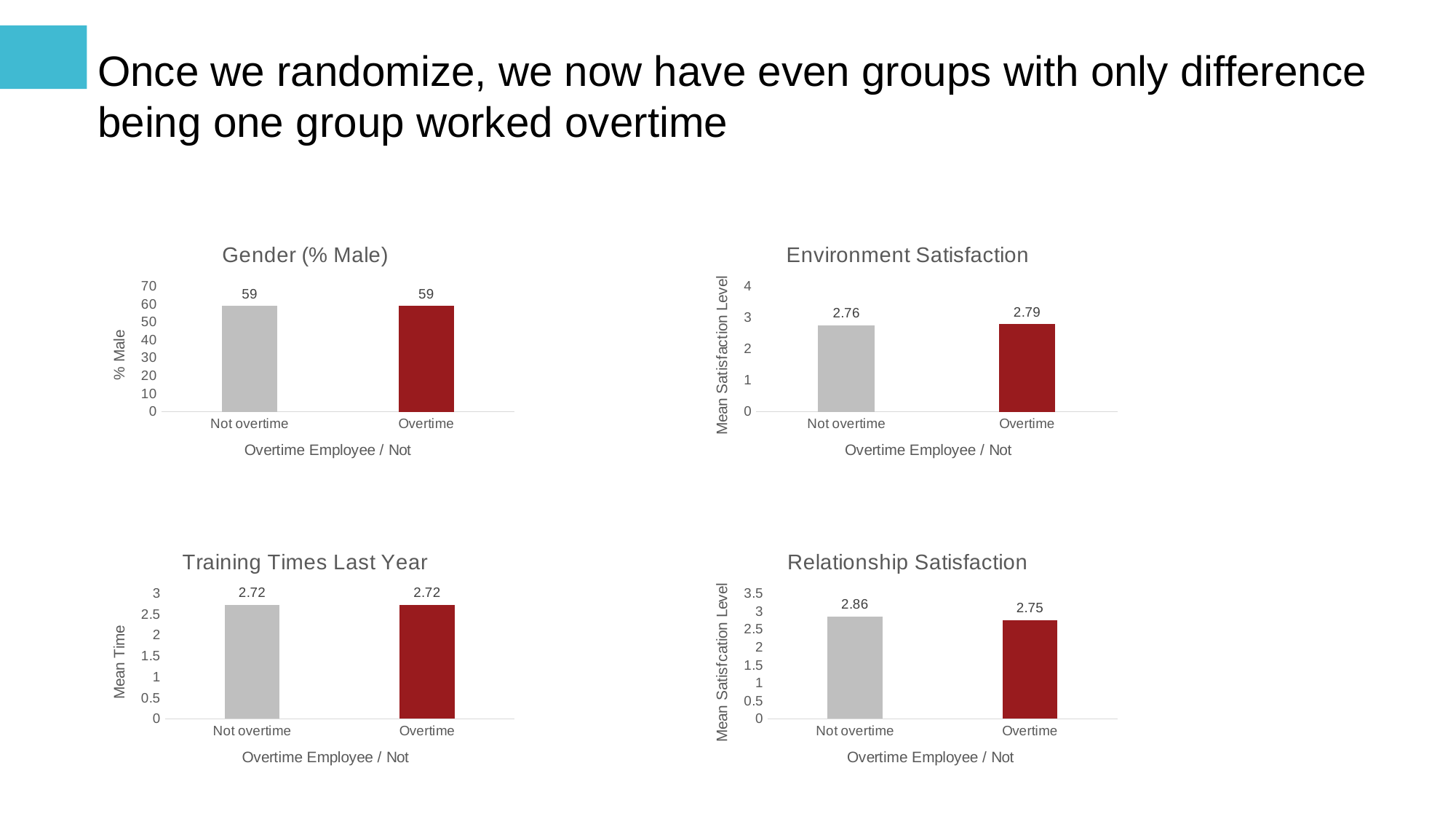

Once we randomize, we now have even groups with only difference being one group worked overtime

### Chart: Gender (% Male)

| Category |  |
|---|---|
| Not overtime | 59.0 |
| Overtime | 59.0 |

### Chart: Environment Satisfaction

| Category |  |
|---|---|
| Not overtime | 2.76 |
| Overtime | 2.79 |

### Chart: Training Times Last Year

| Category |  |
|---|---|
| Not overtime | 2.72 |
| Overtime | 2.72 |

### Chart: Relationship Satisfaction

| Category |  |
|---|---|
| Not overtime | 2.86 |
| Overtime | 2.75 |